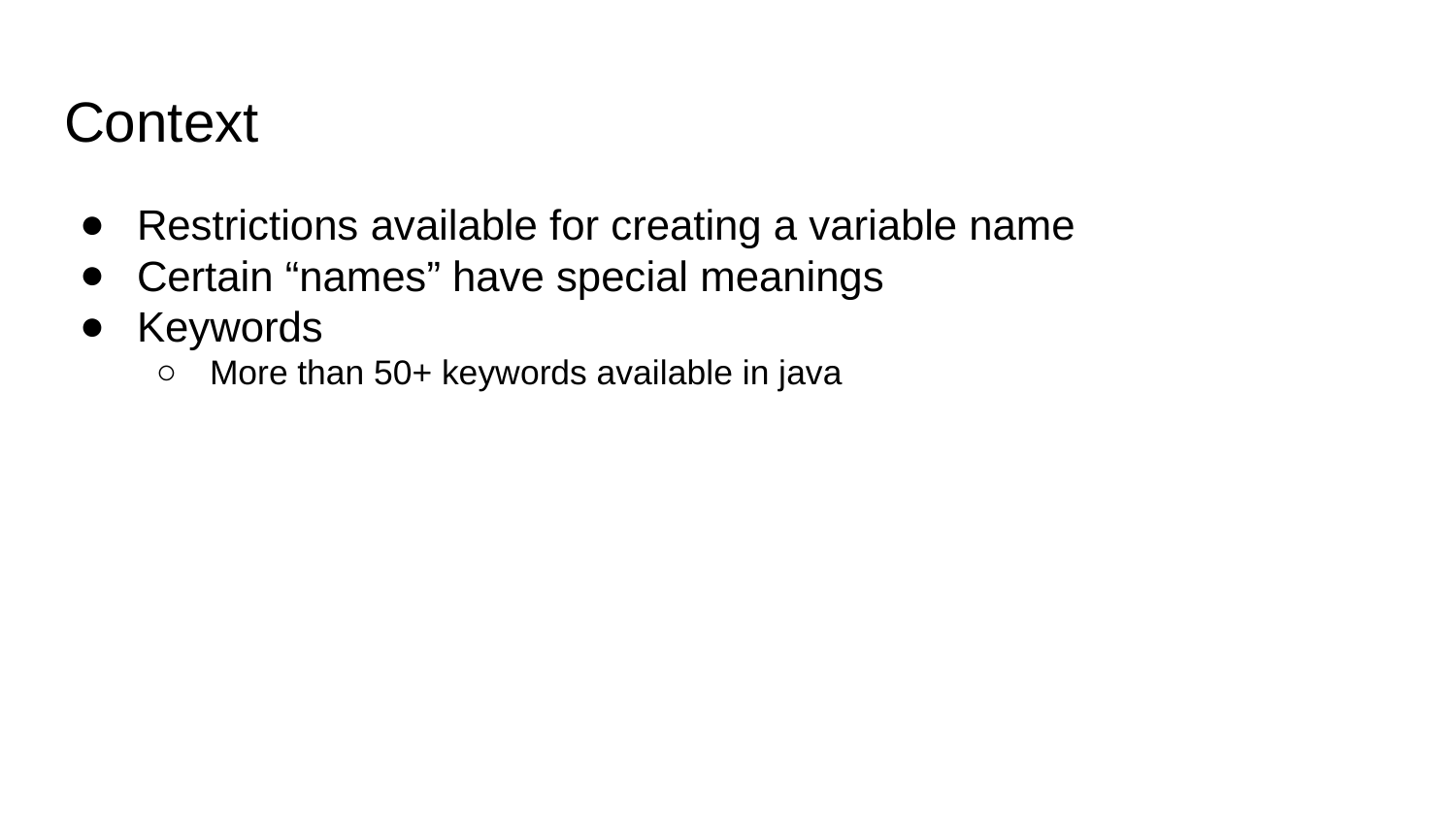

# Context
Restrictions available for creating a variable name
Certain “names” have special meanings
Keywords
More than 50+ keywords available in java